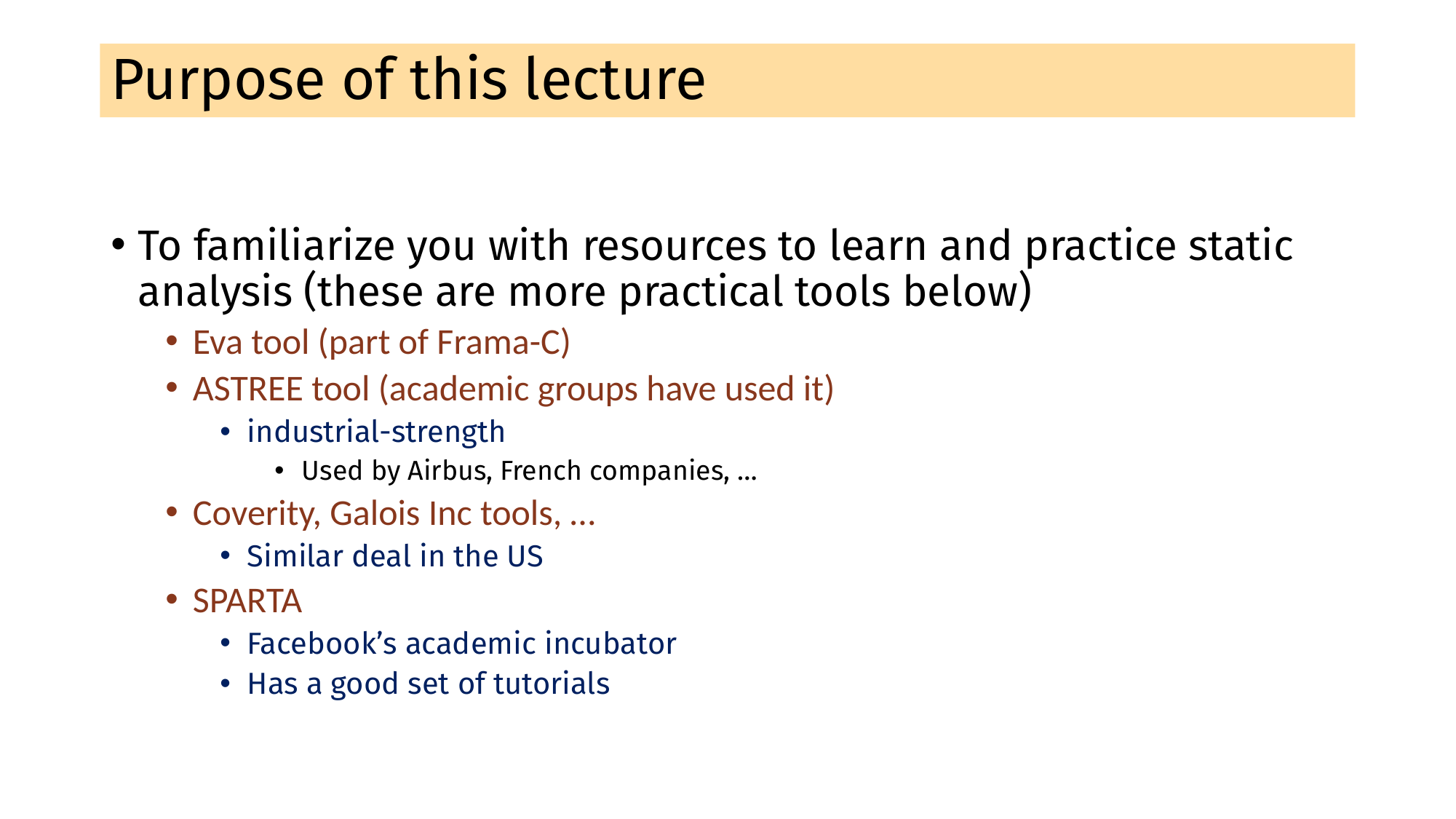

# Purpose of this lecture
To familiarize you with resources to learn and practice static analysis (these are more practical tools below)
Eva tool (part of Frama-C)
ASTREE tool (academic groups have used it)
industrial-strength
Used by Airbus, French companies, …
Coverity, Galois Inc tools, …
Similar deal in the US
SPARTA
Facebook’s academic incubator
Has a good set of tutorials